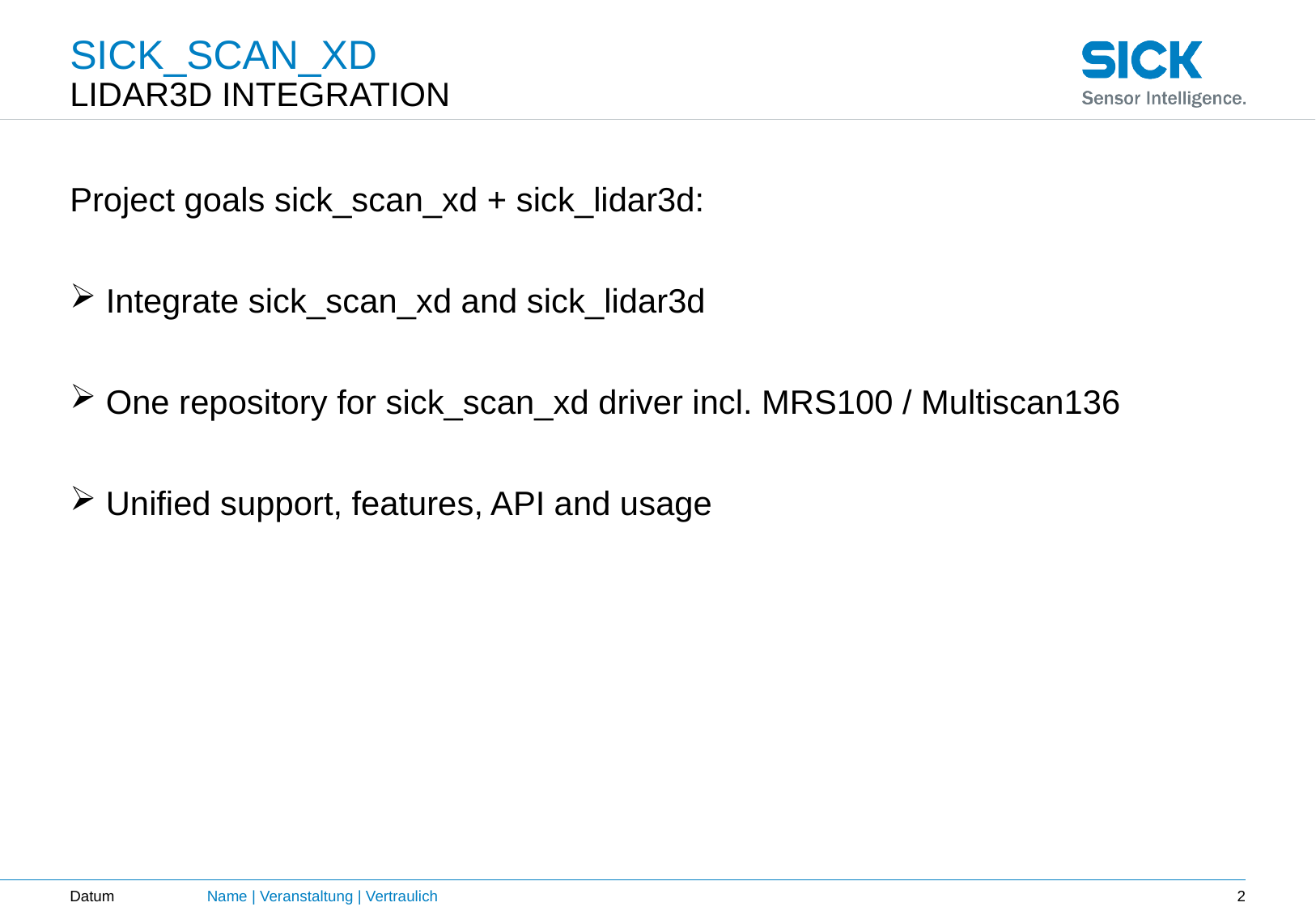

# Sick_scan_xD
Lidar3d integration
Project goals sick_scan_xd + sick_lidar3d:

Integrate sick_scan_xd and sick_lidar3d

One repository for sick_scan_xd driver incl. MRS100 / Multiscan136

Unified support, features, API and usage

Datum
Name | Veranstaltung | Vertraulich
2